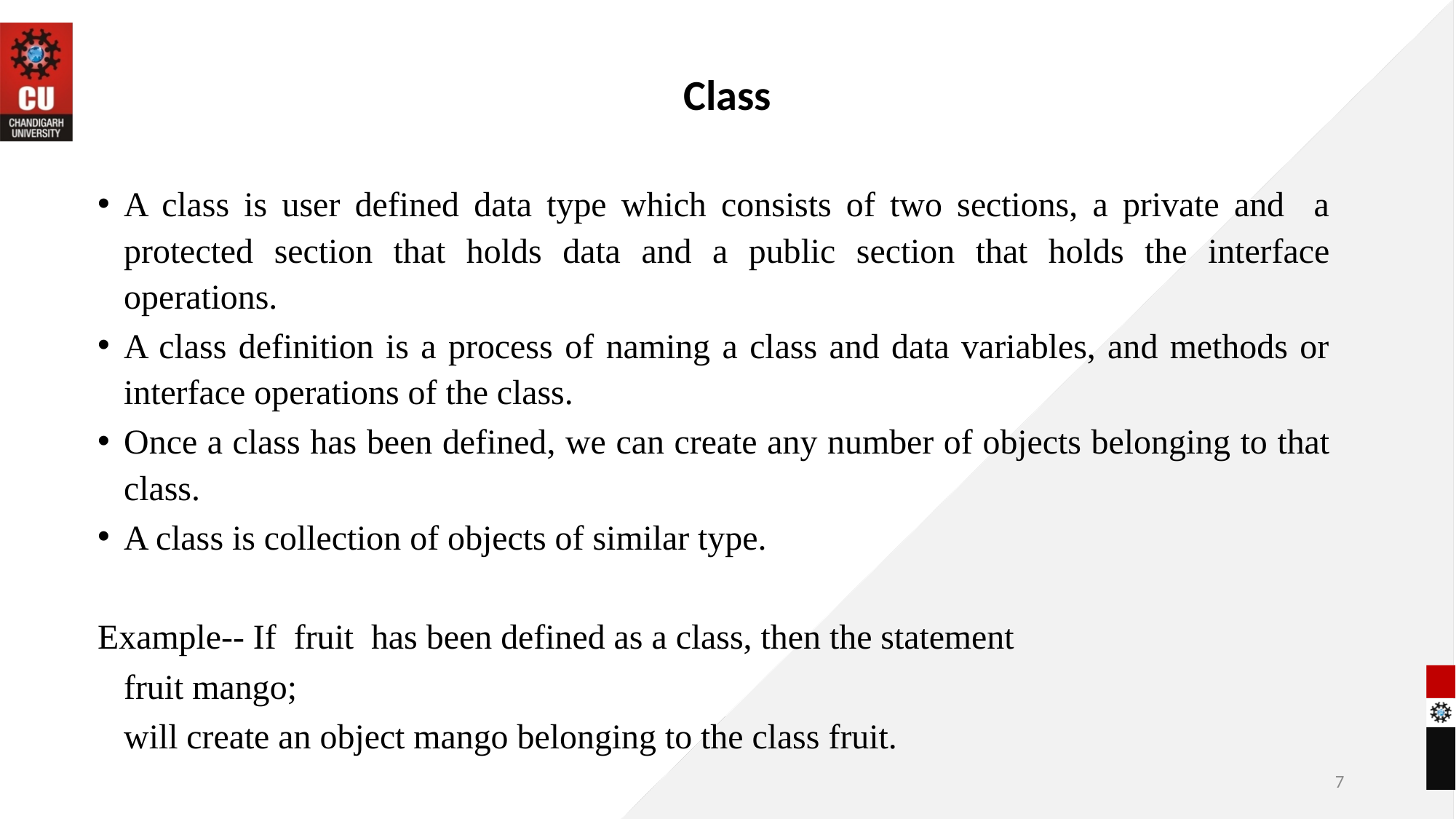

# Class

A class is user defined data type which consists of two sections, a private and  a protected section that holds data and a public section that holds the interface operations.
A class definition is a process of naming a class and data variables, and methods or interface operations of the class.
Once a class has been defined, we can create any number of objects belonging to that class.
A class is collection of objects of similar type.

Example-- If  fruit  has been defined as a class, then the statement
			fruit mango;
	will create an object mango belonging to the class fruit.

7